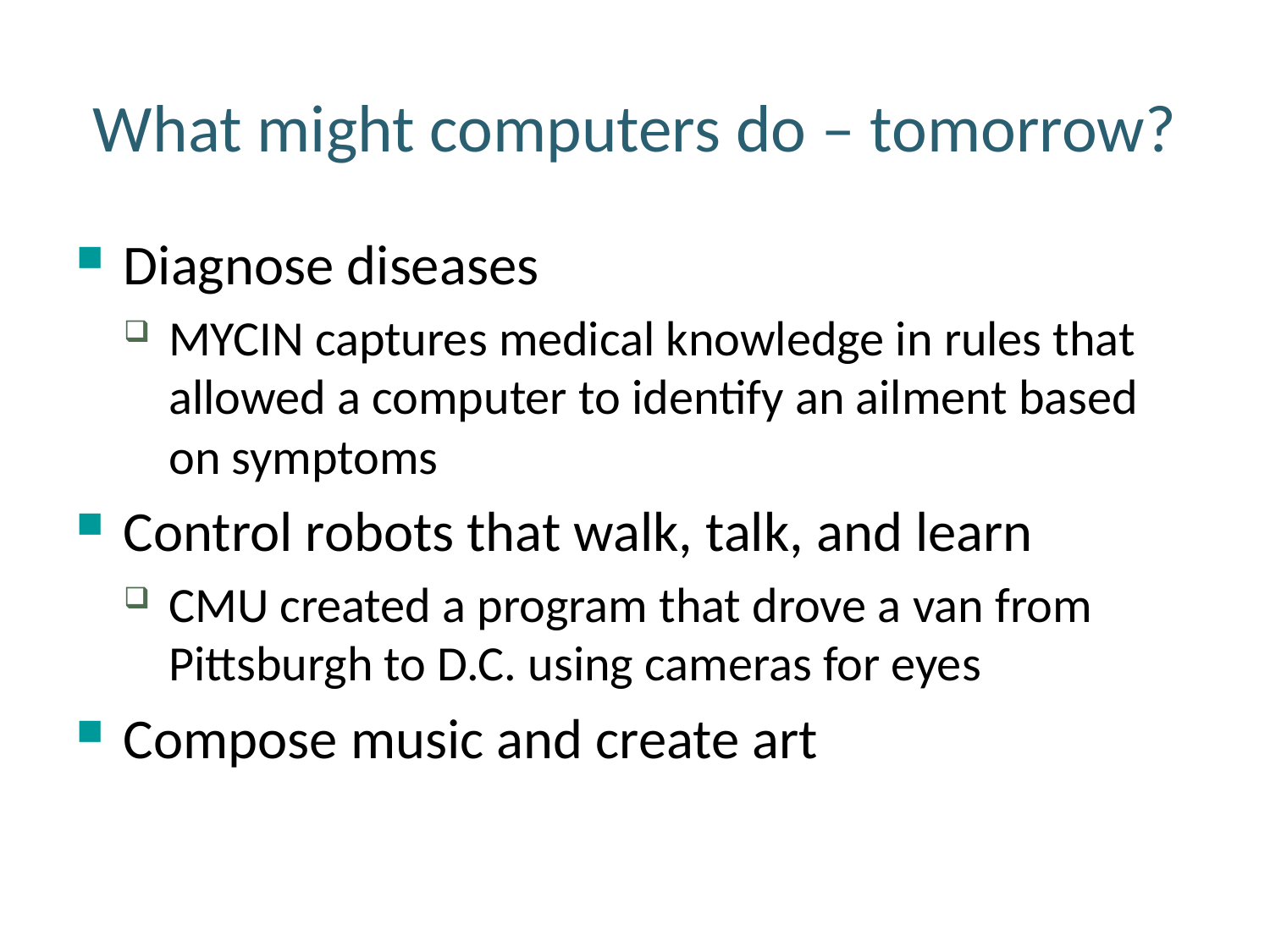

What might computers do – tomorrow?
Diagnose diseases
MYCIN captures medical knowledge in rules that allowed a computer to identify an ailment based on symptoms
Control robots that walk, talk, and learn
CMU created a program that drove a van from Pittsburgh to D.C. using cameras for eyes
Compose music and create art